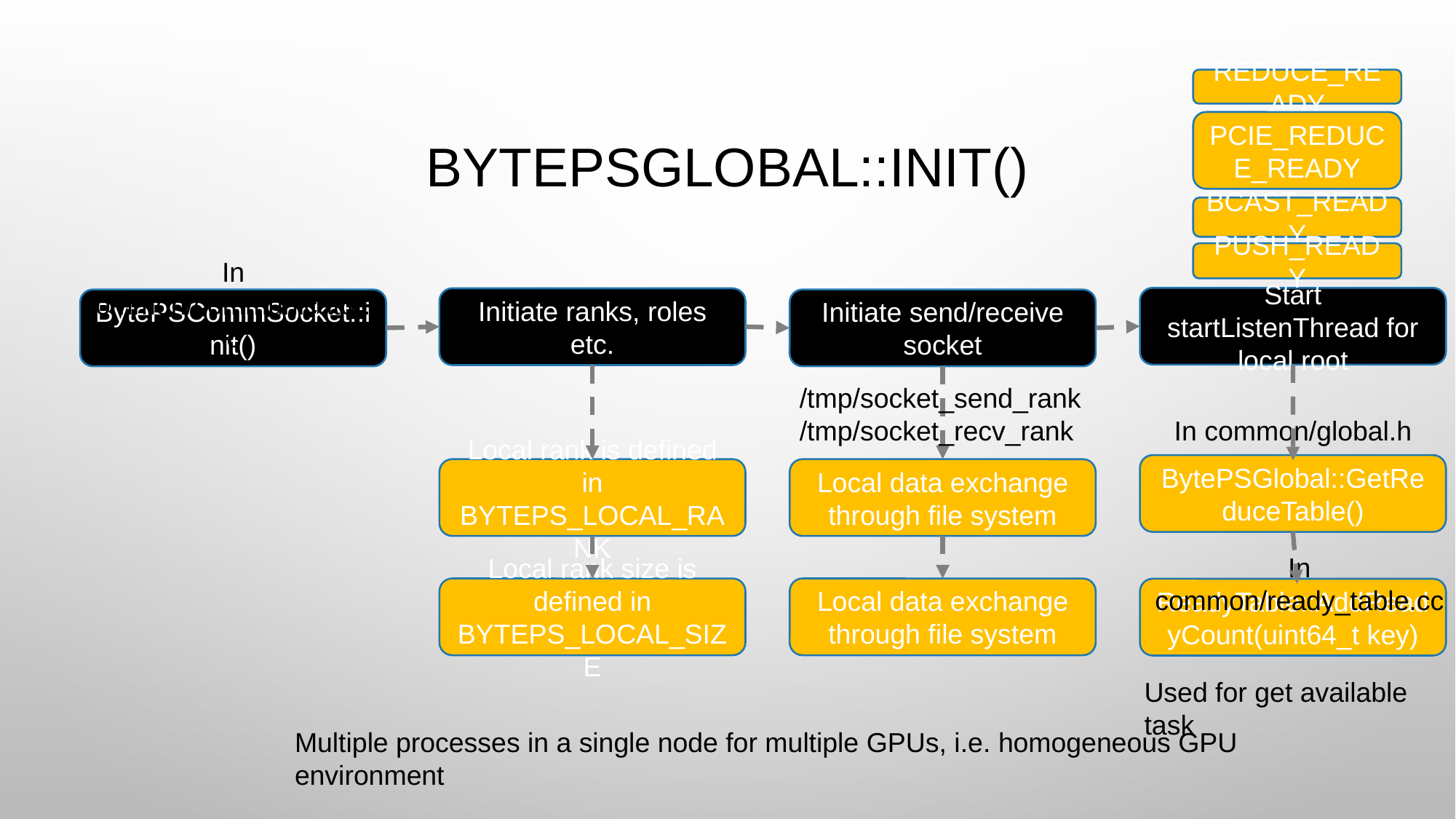

REDUCE_READY
# BytePSGlobal::Init()
PCIE_REDUCE_READY
BCAST_READY
PUSH_READY
In common/communicator.cc

Start startListenThread for local root
Initiate ranks, roles etc.
BytePSCommSocket::init()
Initiate send/receive socket
/tmp/socket_send_rank
/tmp/socket_recv_rank
In common/global.h

BytePSGlobal::GetReduceTable()
Local rank is defined in BYTEPS_LOCAL_RANK
Local data exchange through file system
In common/ready_table.cc

Local rank size is defined in BYTEPS_LOCAL_SIZE
Local data exchange through file system
ReadyTable::AddReadyCount(uint64_t key)
Used for get available task
Multiple processes in a single node for multiple GPUs, i.e. homogeneous GPU environment